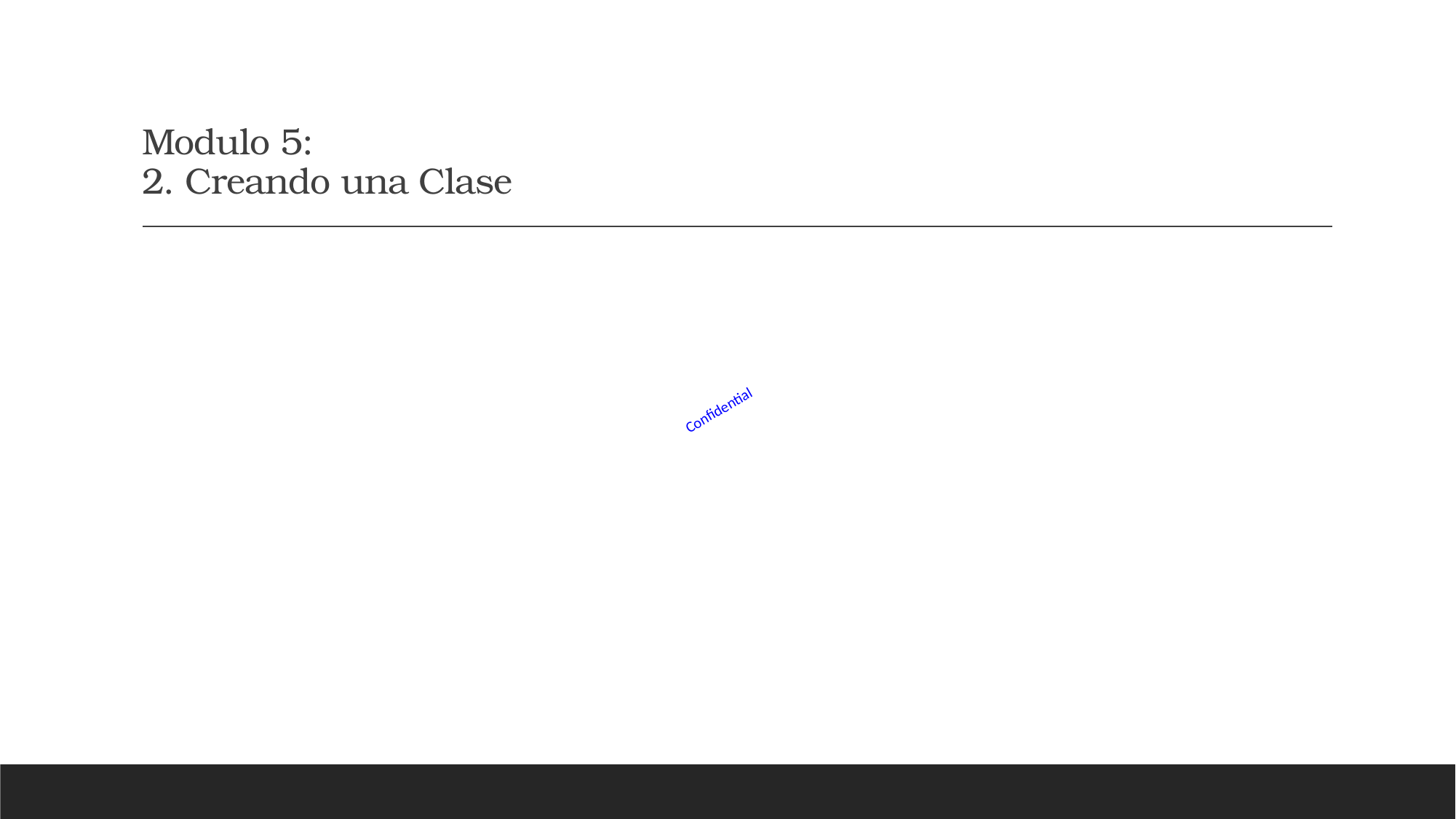

# Modulo 5: 2. Creando una Clase